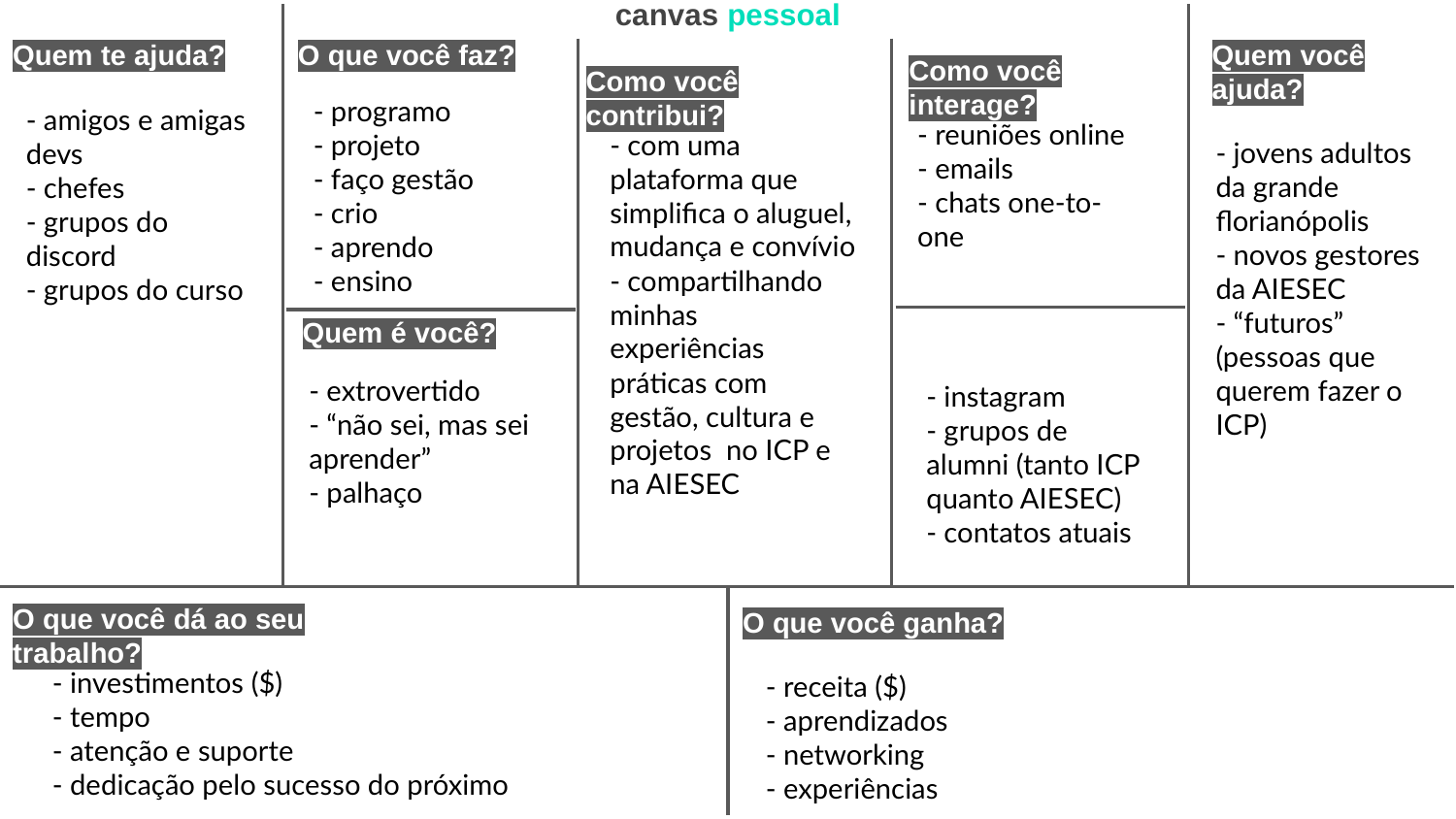

# canvas pessoal
Quem te ajuda?
O que você faz?
Quem você ajuda?
Como você interage?
Como você contribui?
- programo
- projeto
- faço gestão
- crio
- aprendo
- ensino
- amigos e amigas devs
- chefes
- grupos do discord
- grupos do curso
- reuniões online
- emails
- chats one-to-one
- com uma plataforma que simplifica o aluguel, mudança e convívio
- compartilhando minhas experiências práticas com gestão, cultura e projetos  no ICP e na AIESEC

- jovens adultos da grande florianópolis
- novos gestores da AIESEC
- “futuros” (pessoas que querem fazer o ICP)
Quem é você?
Como te conhecem?
- extrovertido
- “não sei, mas sei aprender”
- palhaço
- instagram
- grupos de alumni (tanto ICP quanto AIESEC)
- contatos atuais
O que você dá ao seu trabalho?
O que você ganha?
- investimentos ($)
- tempo
- atenção e suporte
- dedicação pelo sucesso do próximo
- receita ($)
- aprendizados
- networking
- experiências